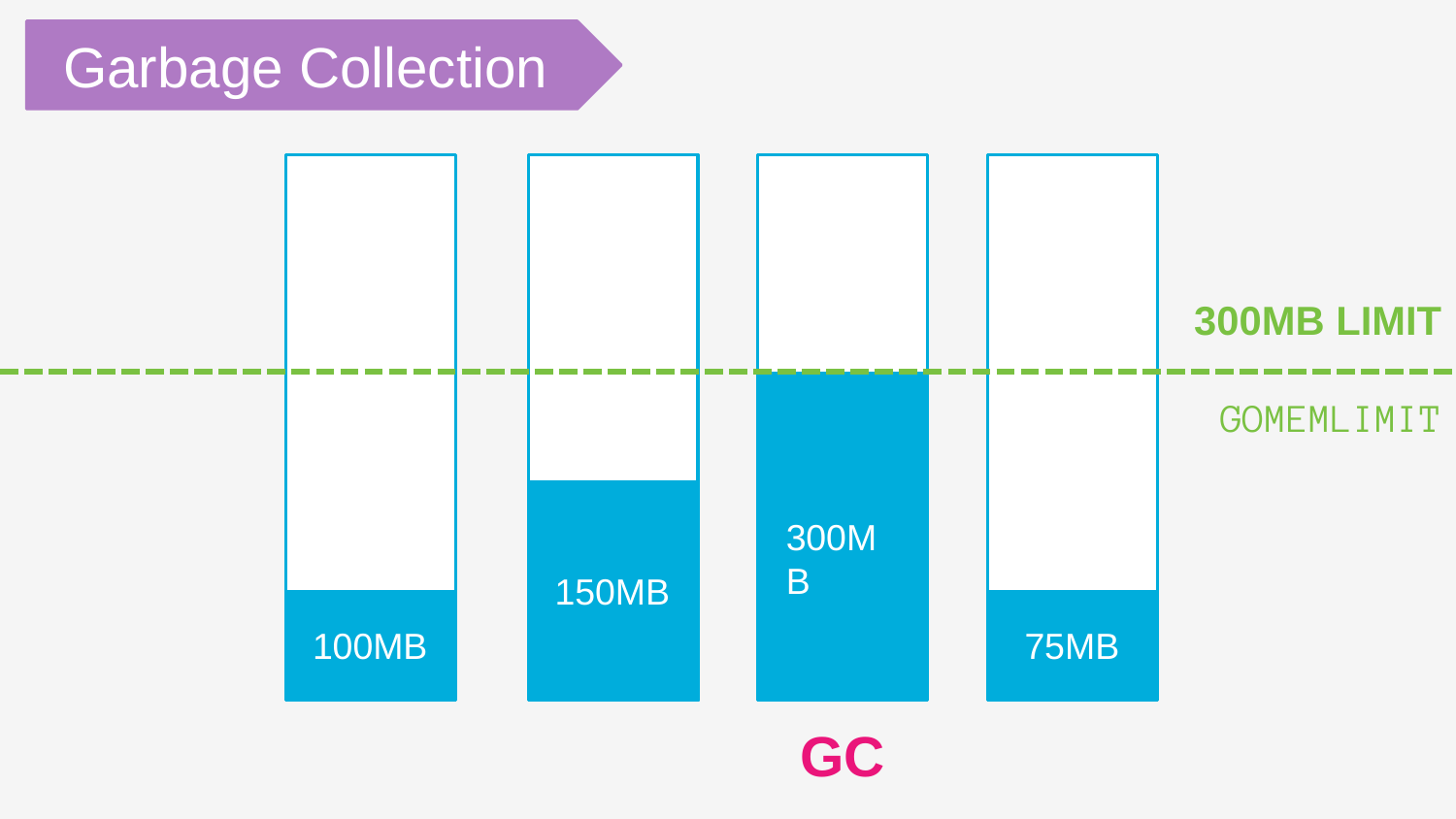

Garbage Collection

100MB

150MB

300MB

 75MB
300MB LIMIT
GOMEMLIMIT

GC